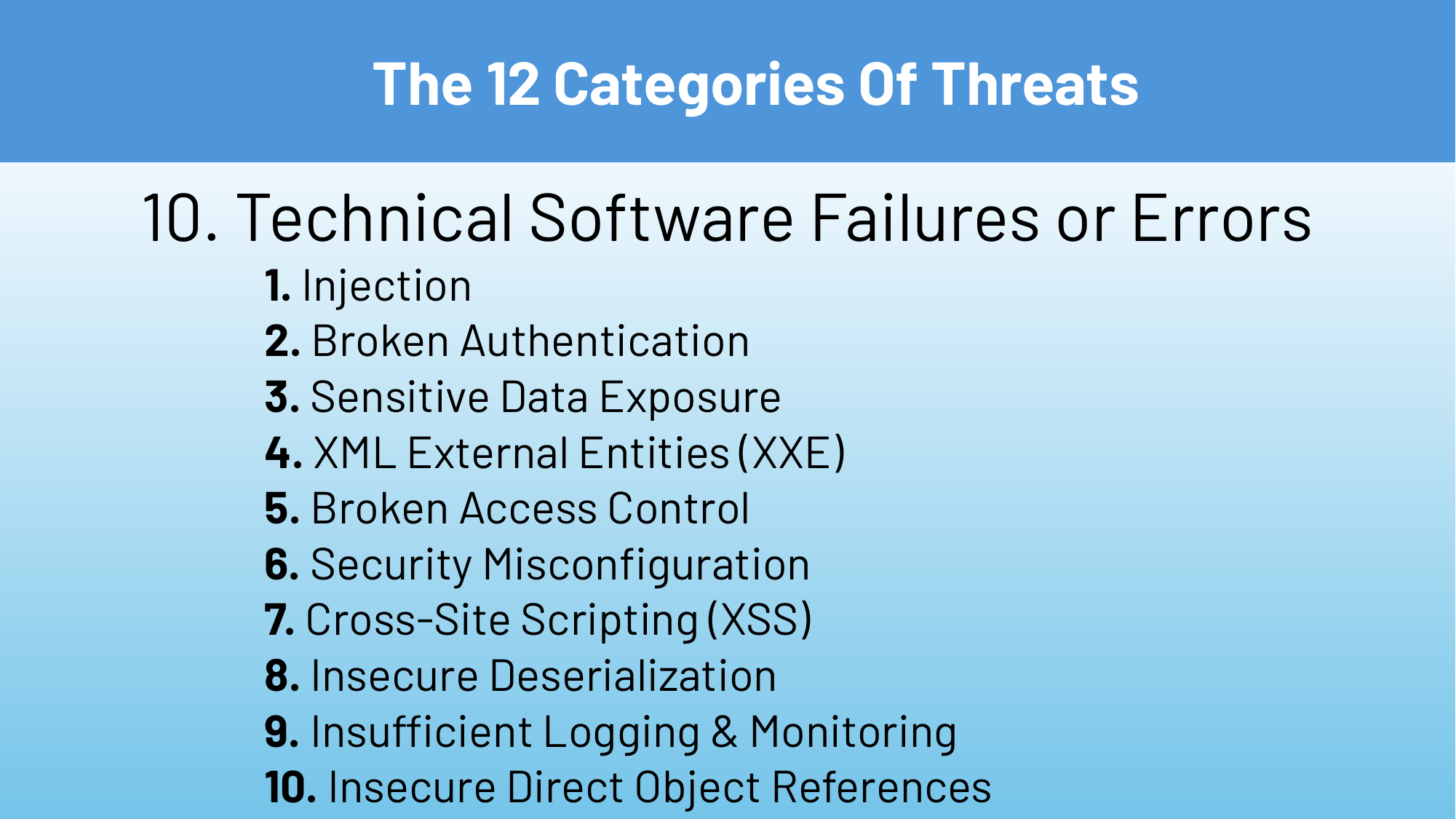

The 12 Categories Of Threats
10. Technical Software Failures or Errors
1. Injection
2. Broken Authentication
3. Sensitive Data Exposure
4. XML External Entities (XXE)
5. Broken Access Control
6. Security Misconfiguration
7. Cross-Site Scripting (XSS)
8. Insecure Deserialization
9. Insufficient Logging & Monitoring
10. Insecure Direct Object References